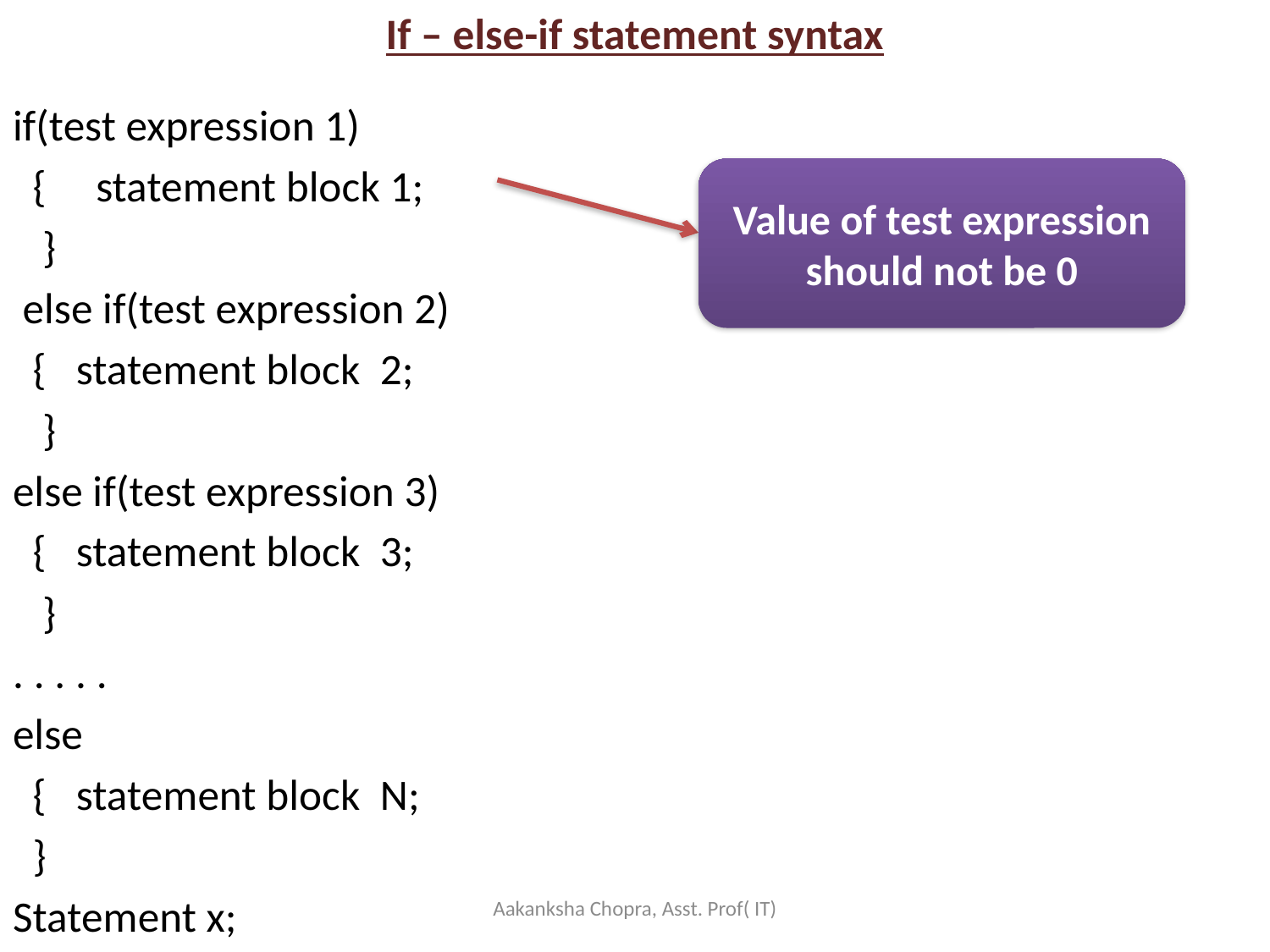

If – else-if statement syntax

if(test expression 1)
  {     statement block 1;
   }
 else if(test expression 2)
  {   statement block  2;
   }
else if(test expression 3)
  {   statement block  3;
   }
. . . . .
else
  {   statement block  N;
  }
Statement x;
Value of test expression should not be 0
Aakanksha Chopra, Asst. Prof( IT)